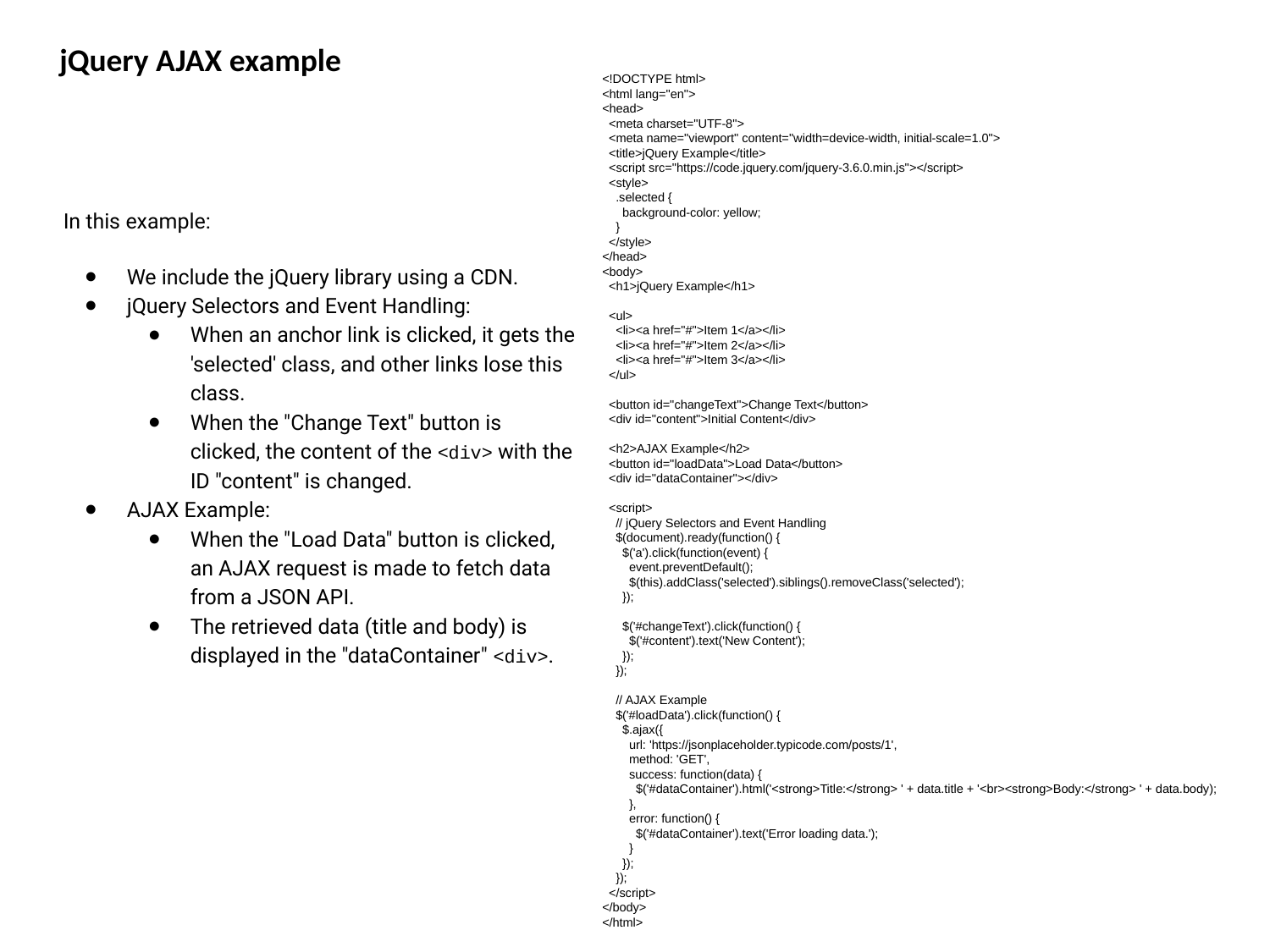

jQuery AJAX example
<!DOCTYPE html>
<html lang="en">
<head>
  <meta charset="UTF-8">
  <meta name="viewport" content="width=device-width, initial-scale=1.0">
  <title>jQuery Example</title>
  <script src="https://code.jquery.com/jquery-3.6.0.min.js"></script>
  <style>
    .selected {
      background-color: yellow;
    }
  </style>
</head>
<body>
  <h1>jQuery Example</h1>

  <ul>
    <li><a href="#">Item 1</a></li>
    <li><a href="#">Item 2</a></li>
    <li><a href="#">Item 3</a></li>
  </ul>

  <button id="changeText">Change Text</button>
  <div id="content">Initial Content</div>

  <h2>AJAX Example</h2>
  <button id="loadData">Load Data</button>
  <div id="dataContainer"></div>

  <script>
    // jQuery Selectors and Event Handling
    $(document).ready(function() {
      $('a').click(function(event) {
        event.preventDefault();
        $(this).addClass('selected').siblings().removeClass('selected');
      });

      $('#changeText').click(function() {
        $('#content').text('New Content');
      });
    });

    // AJAX Example
    $('#loadData').click(function() {
      $.ajax({
        url: 'https://jsonplaceholder.typicode.com/posts/1',
        method: 'GET',
        success: function(data) {
          $('#dataContainer').html('<strong>Title:</strong> ' + data.title + '<br><strong>Body:</strong> ' + data.body);
        },
        error: function() {
          $('#dataContainer').text('Error loading data.');
        }
      });
    });
  </script>
</body>
</html>

In this example:
We include the jQuery library using a CDN.
jQuery Selectors and Event Handling:
When an anchor link is clicked, it gets the 'selected' class, and other links lose this class.
When the "Change Text" button is clicked, the content of the <div> with the ID "content" is changed.
AJAX Example:
When the "Load Data" button is clicked, an AJAX request is made to fetch data from a JSON API.
The retrieved data (title and body) is displayed in the "dataContainer" <div>.